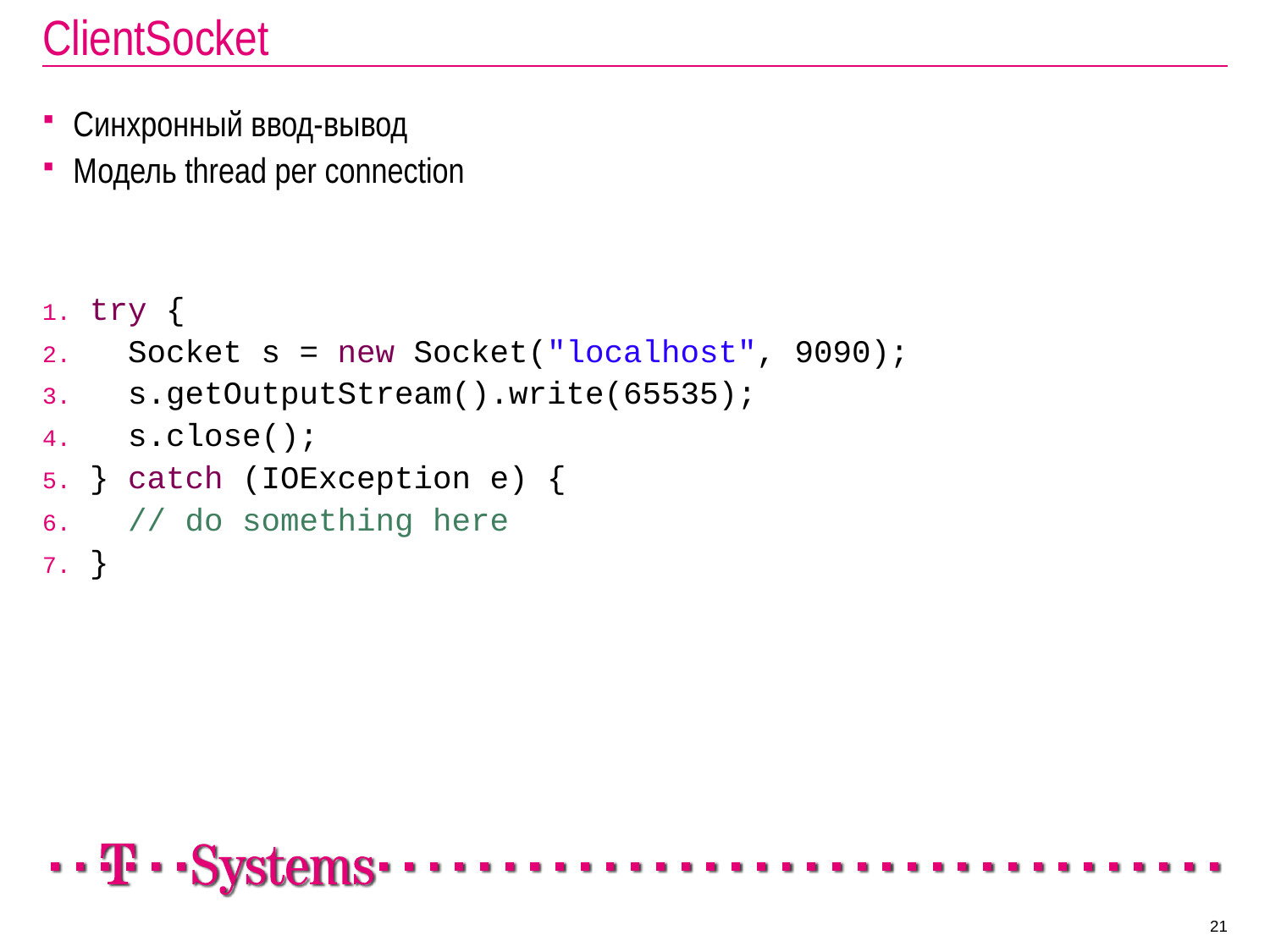

# ClientSocket

Синхронный ввод-вывод
Модель thread per connection

try {
  Socket s = new Socket("localhost", 9090);
  s.getOutputStream().write(65535);
  s.close();
} catch (IOException e) {
  // do something here
}
21